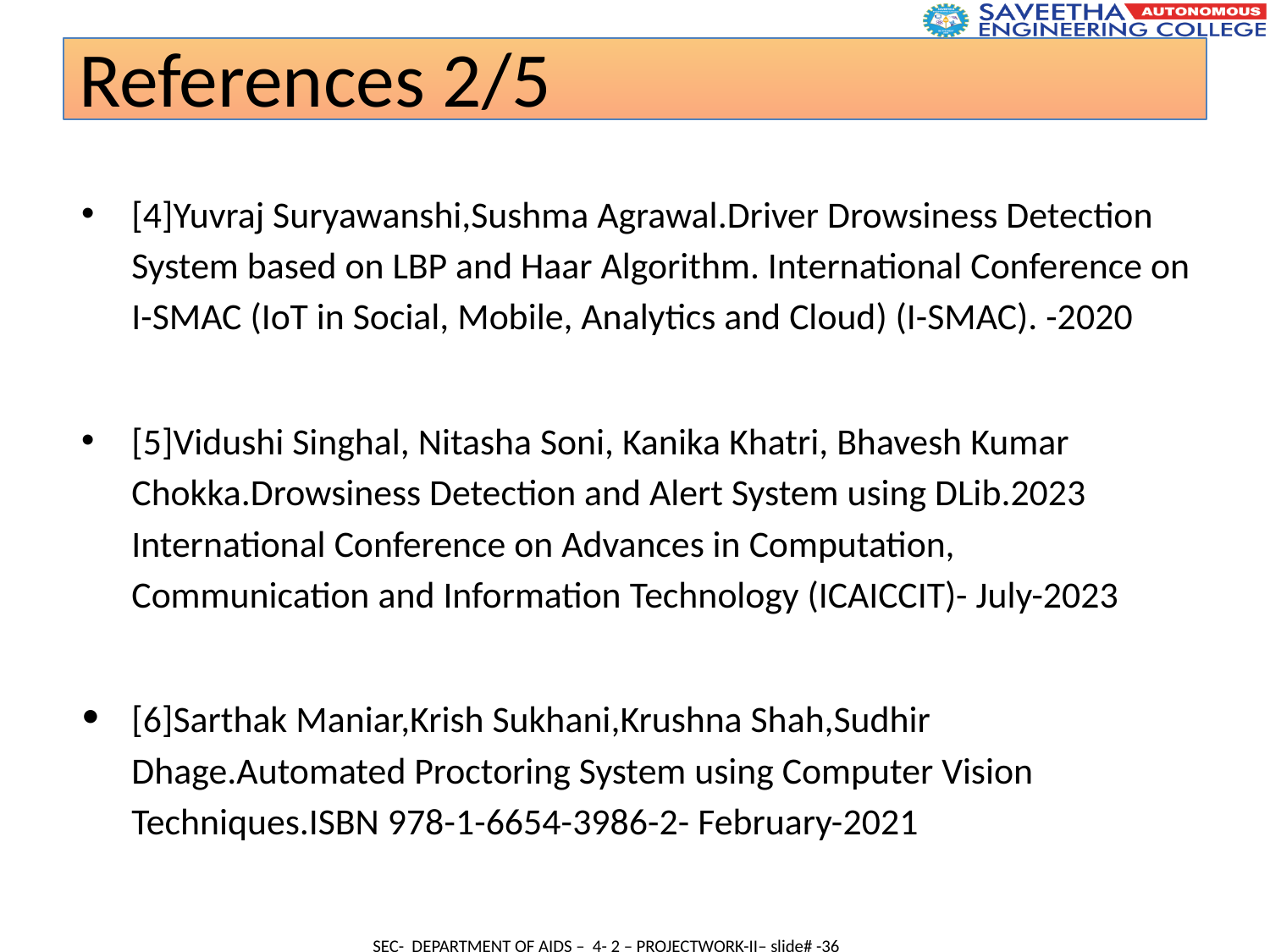

References 2/5

[4]Yuvraj Suryawanshi,Sushma Agrawal.Driver Drowsiness Detection System based on LBP and Haar Algorithm. International Conference on I-SMAC (IoT in Social, Mobile, Analytics and Cloud) (I-SMAC). -2020

[5]Vidushi Singhal, Nitasha Soni, Kanika Khatri, Bhavesh Kumar Chokka.Drowsiness Detection and Alert System using DLib.2023 International Conference on Advances in Computation, Communication and Information Technology (ICAICCIT)- July-2023

[6]Sarthak Maniar,Krish Sukhani,Krushna Shah,Sudhir Dhage.Automated Proctoring System using Computer Vision Techniques.ISBN 978-1-6654-3986-2- February-2021